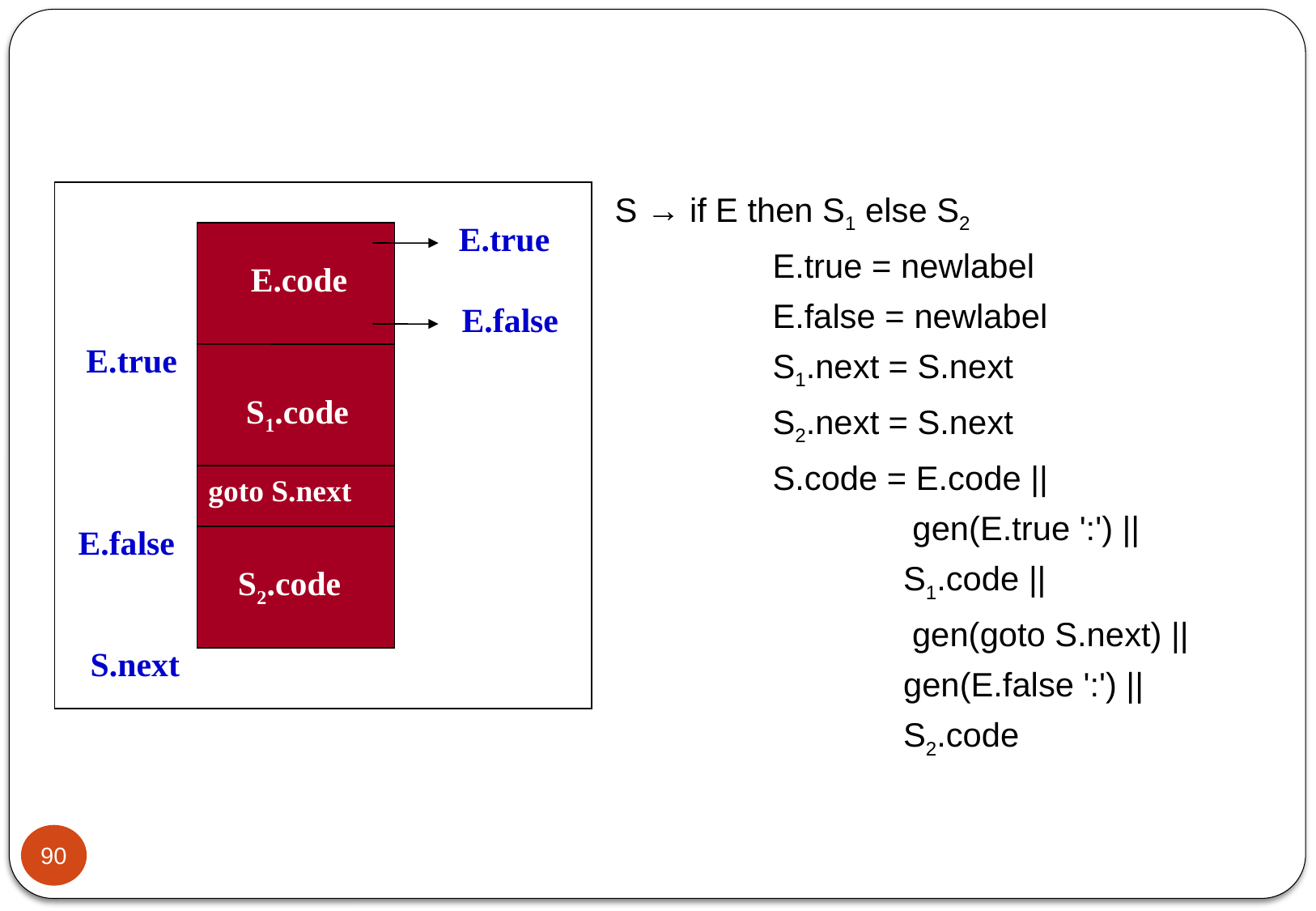

S → if E then S1 else S2
		E.true = newlabel
		E.false = newlabel
	 	S1.next = S.next
	 	S2.next = S.next
	 	S.code = E.code ||
                                gen(E.true ':') ||
                               S1.code ||
		               gen(goto S.next) ||
                               gen(E.false ':') ||
                               S2.code
E.true

E.code
E.false

E.true

S1.code
goto S.next

E.false

S2.code
S.next
90